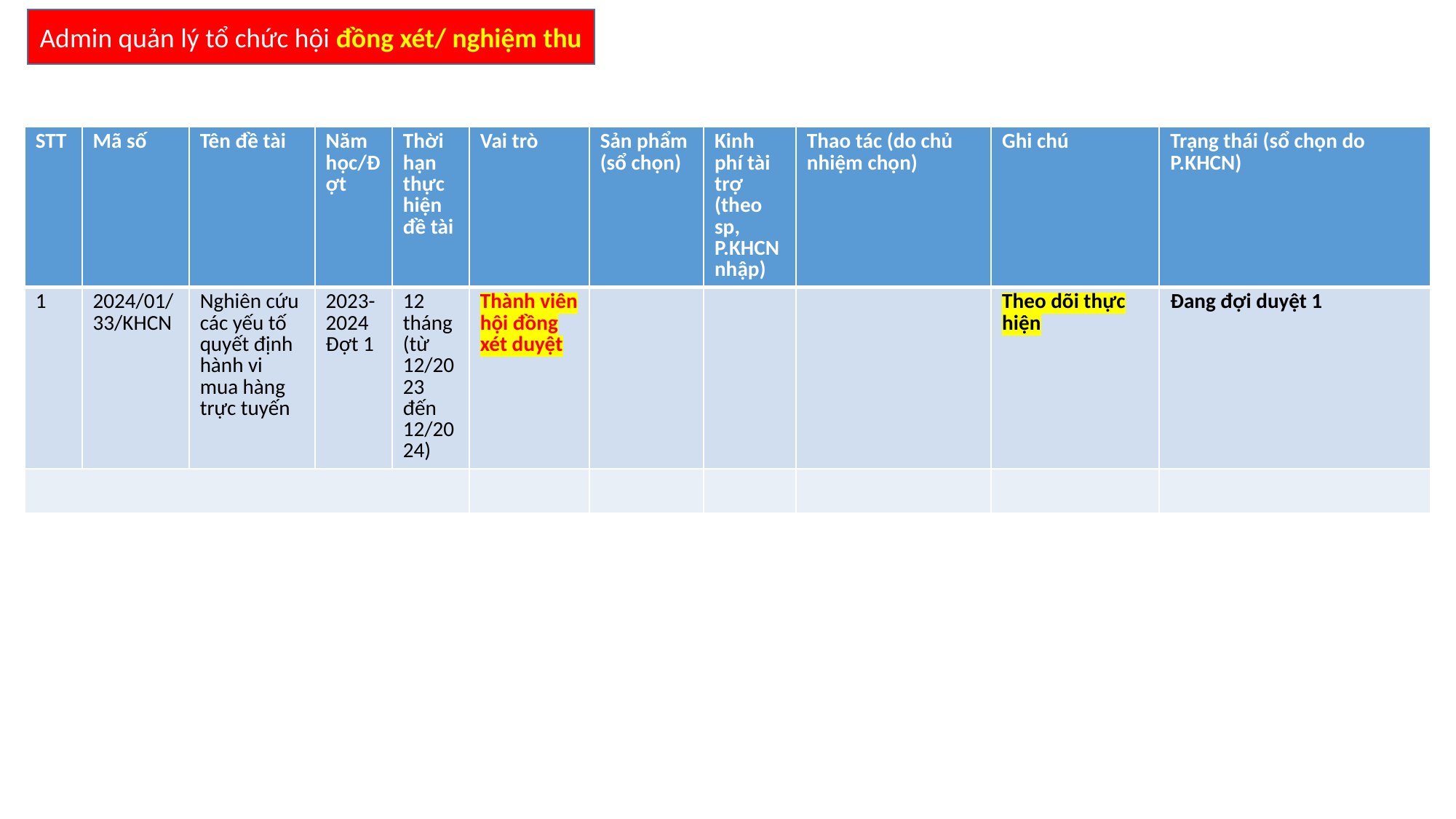

Admin quản lý tổ chức hội đồng xét/ nghiệm thu
| STT | Mã số | Tên đề tài | Năm học/Đợt | Thời hạn thực hiện đề tài | Vai trò | Sản phẩm (sổ chọn) | Kinh phí tài trợ (theo sp, P.KHCN nhập) | Thao tác (do chủ nhiệm chọn) | Ghi chú | Trạng thái (sổ chọn do P.KHCN) |
| --- | --- | --- | --- | --- | --- | --- | --- | --- | --- | --- |
| 1 | 2024/01/33/KHCN | Nghiên cứu các yếu tố quyết định hành vi mua hàng trực tuyến | 2023-2024 Đợt 1 | 12 tháng (từ 12/2023 đến 12/2024) | Thành viên hội đồng xét duyệt |  |  |  | Theo dõi thực hiện | Đang đợi duyệt 1 |
|  |  |  |  |  |  |  |  |  |  |  |